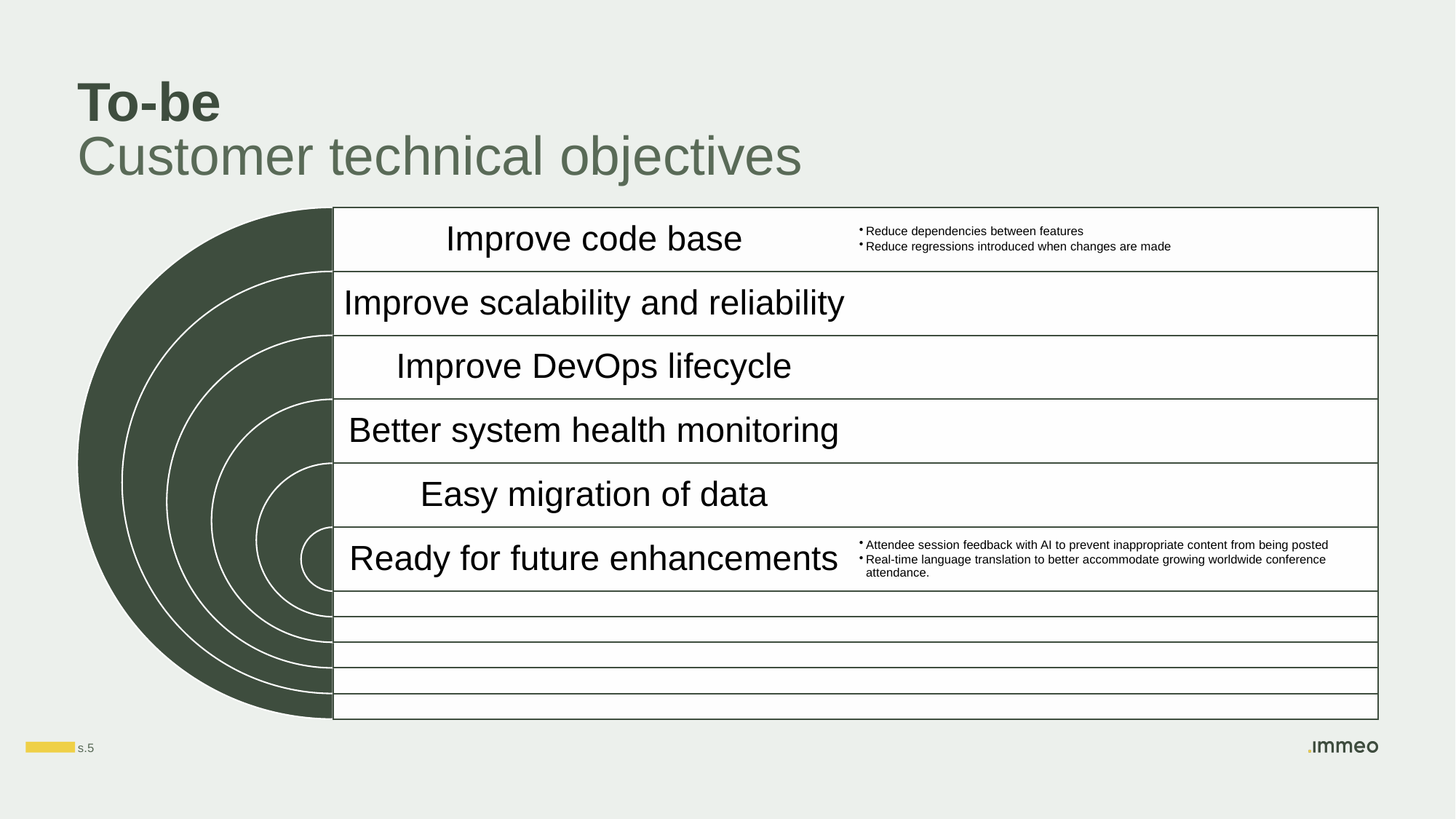

# To-be
Customer technical objectives
Improve code base
Improve scalability and reliability
Improve DevOps lifecycle
Better system health monitoring
Easy migration of data
Ready for future enhancements
Reduce dependencies between features
Reduce regressions introduced when changes are made
Attendee session feedback with AI to prevent inappropriate content from being posted
Real-time language translation to better accommodate growing worldwide conference attendance.
s.5
Lokation, 23-10-2019
Kunde_immeo